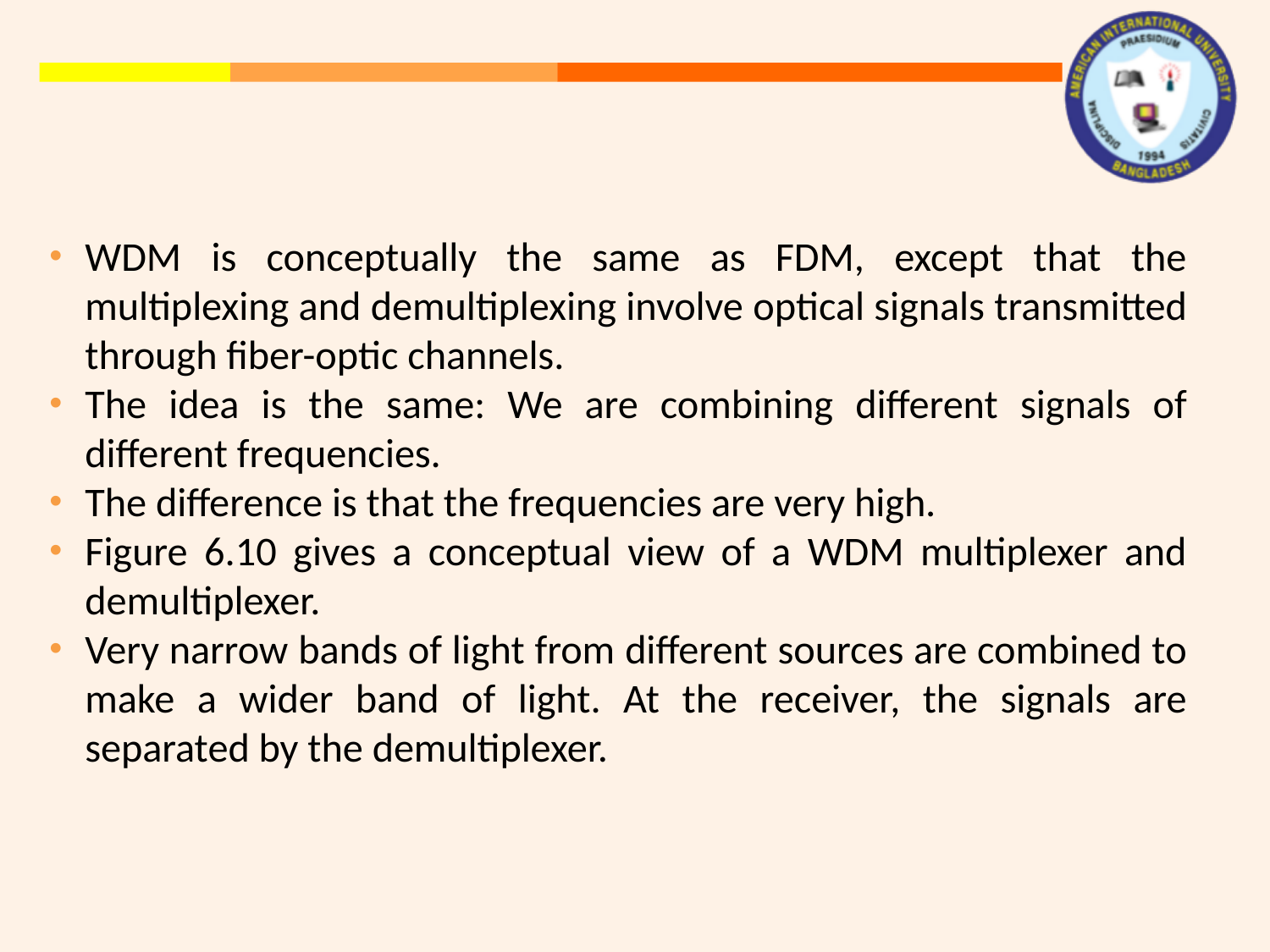

WDM is conceptually the same as FDM, except that the multiplexing and demultiplexing involve optical signals transmitted through fiber-optic channels.
The idea is the same: We are combining different signals of different frequencies.
The difference is that the frequencies are very high.
Figure 6.10 gives a conceptual view of a WDM multiplexer and demultiplexer.
Very narrow bands of light from different sources are combined to make a wider band of light. At the receiver, the signals are separated by the demultiplexer.